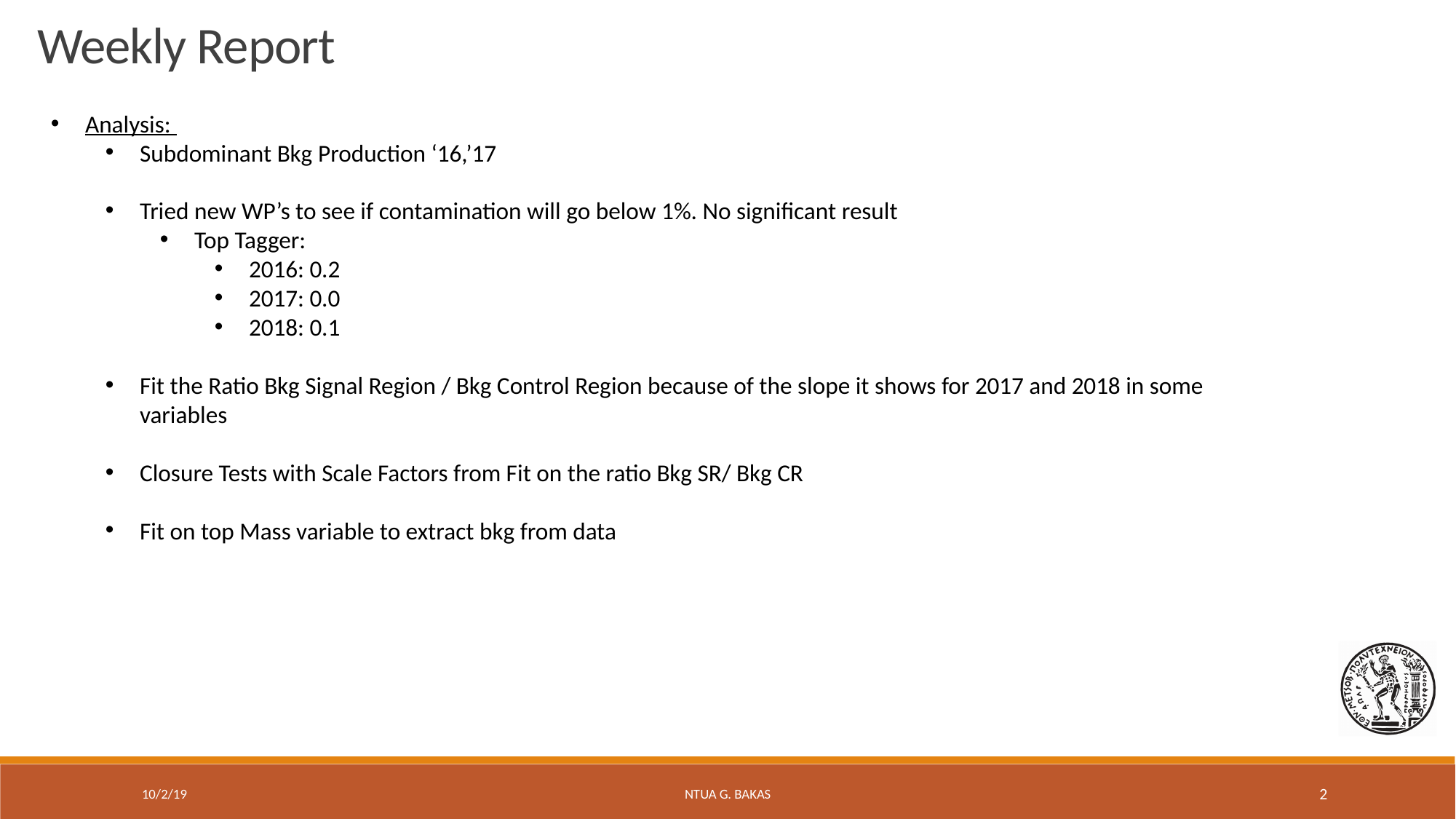

Weekly Report
Analysis:
Subdominant Bkg Production ‘16,’17

Tried new WP’s to see if contamination will go below 1%. No significant result
Top Tagger:
2016: 0.2
2017: 0.0
2018: 0.1

Fit the Ratio Bkg Signal Region / Bkg Control Region because of the slope it shows for 2017 and 2018 in some variables

Closure Tests with Scale Factors from Fit on the ratio Bkg SR/ Bkg CR

Fit on top Mass variable to extract bkg from data
10/2/19
NTUA G. Bakas
2